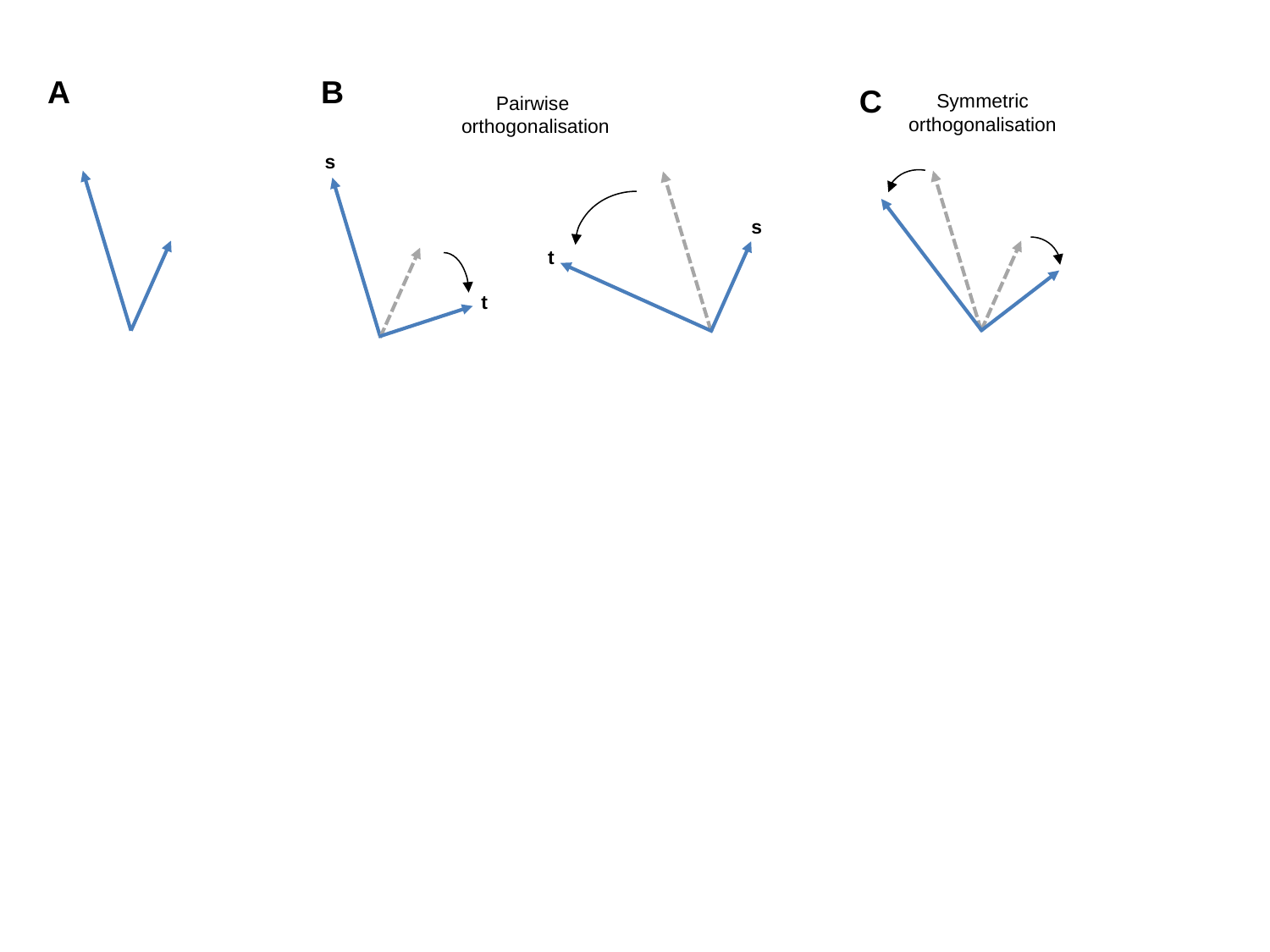

A
B
C
Symmetric
orthogonalisation
Pairwise
orthogonalisation
s

s
t
t